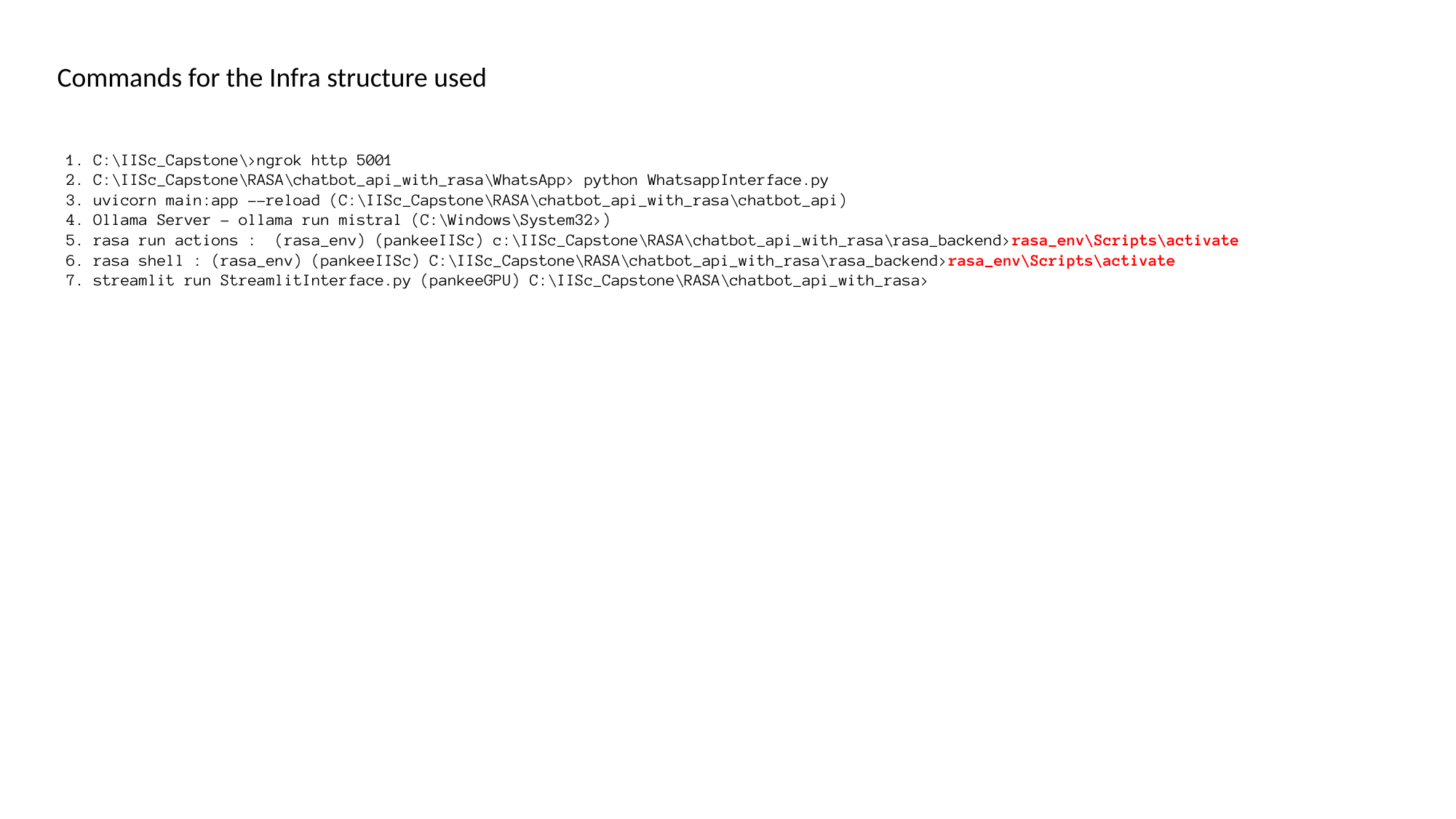

Commands for the Infra structure used
1. C:\IISc_Capstone\>ngrok http 5001
2. C:\IISc_Capstone\RASA\chatbot_api_with_rasa\WhatsApp> python WhatsappInterface.py
3. uvicorn main:app --reload (C:\IISc_Capstone\RASA\chatbot_api_with_rasa\chatbot_api)
4. Ollama Server - ollama run mistral (C:\Windows\System32>)
5. rasa run actions :  (rasa_env) (pankeeIISc) c:\IISc_Capstone\RASA\chatbot_api_with_rasa\rasa_backend>rasa_env\Scripts\activate
6. rasa shell : (rasa_env) (pankeeIISc) C:\IISc_Capstone\RASA\chatbot_api_with_rasa\rasa_backend>rasa_env\Scripts\activate
7. streamlit run StreamlitInterface.py (pankeeGPU) C:\IISc_Capstone\RASA\chatbot_api_with_rasa>